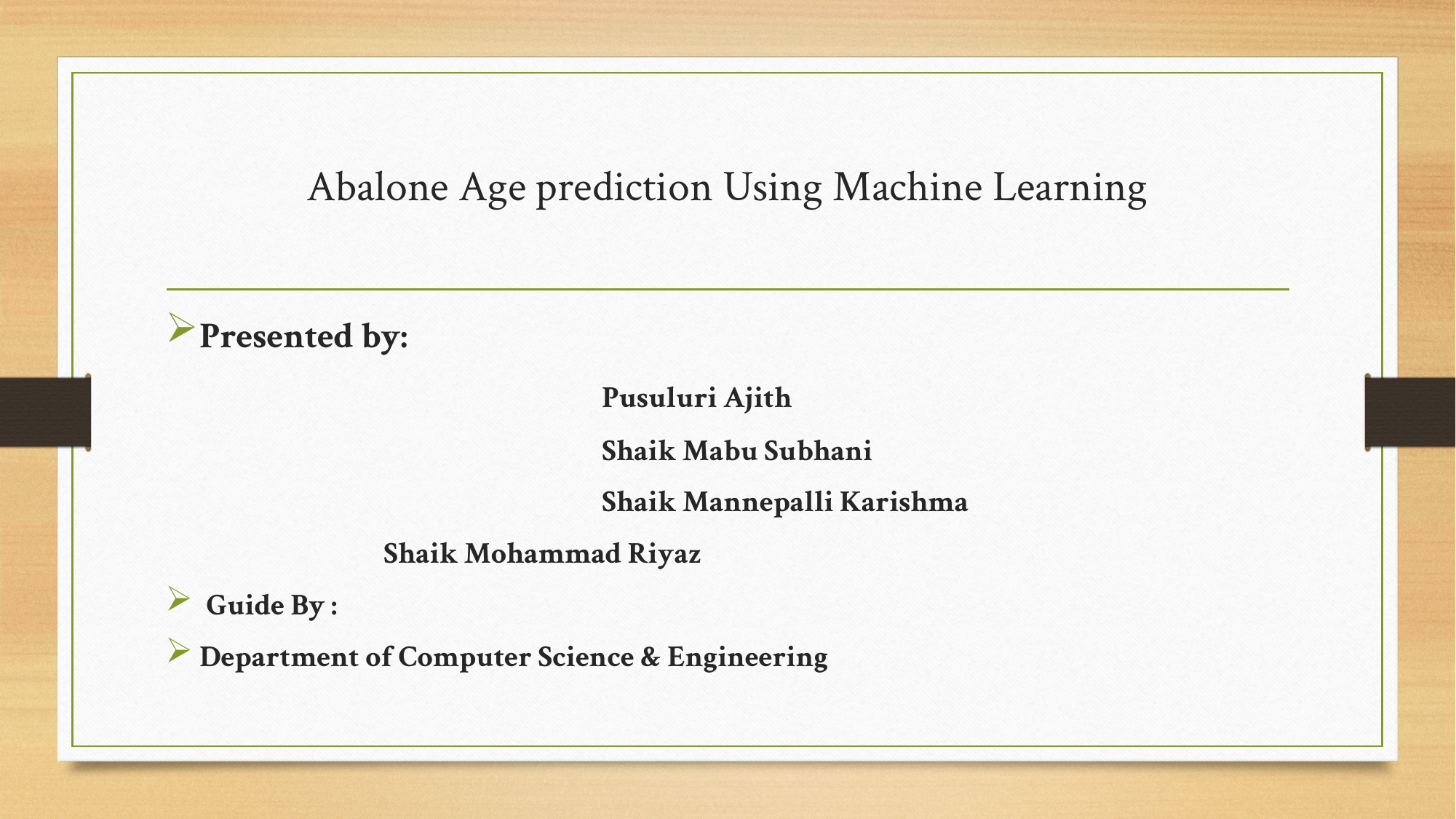

# Abalone Age prediction Using Machine Learning
Presented by:
 				Pusuluri Ajith
				Shaik Mabu Subhani
				Shaik Mannepalli Karishma
Shaik Mohammad Riyaz
 Guide By :
Department of Computer Science & Engineering